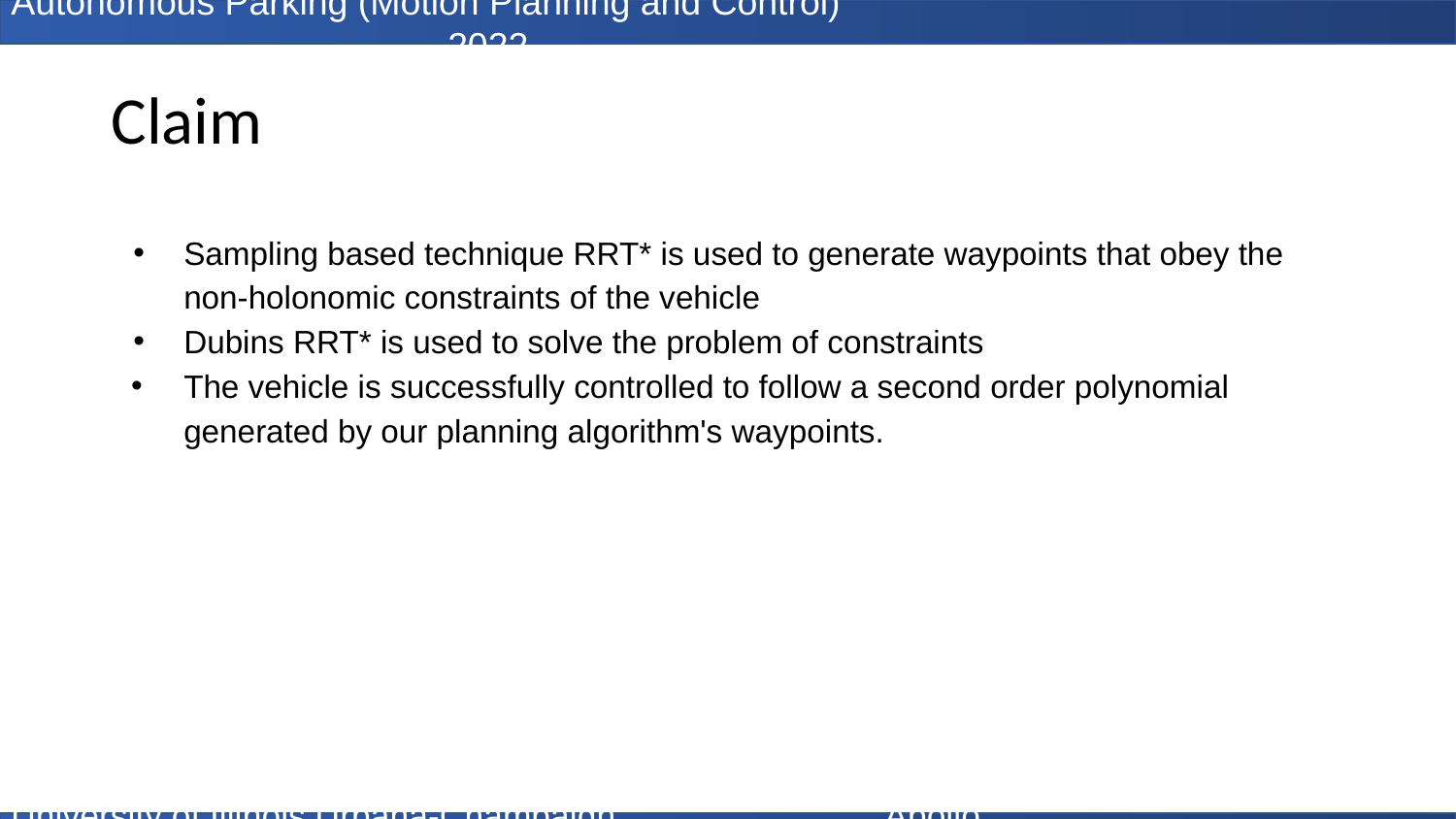

# Claim

Sampling based technique RRT* is used to generate waypoints that obey the non-holonomic constraints of the vehicle
Dubins RRT* is used to solve the problem of constraints
The vehicle is successfully controlled to follow a second order polynomial generated by our planning algorithm's waypoints.